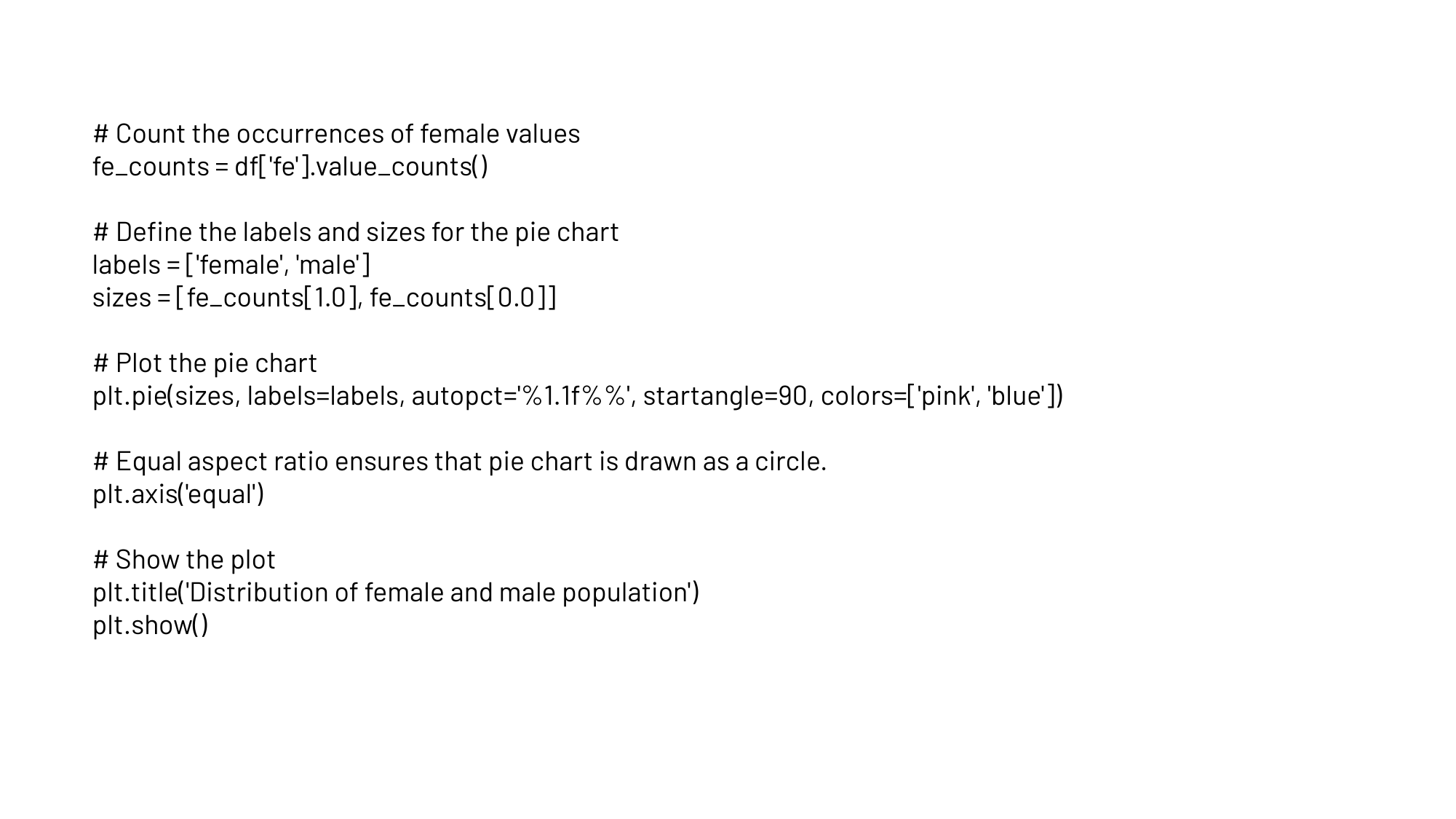

# Count the occurrences of female values
fe_counts = df['fe'].value_counts()

# Define the labels and sizes for the pie chart
labels = ['female', 'male']
sizes = [fe_counts[1.0], fe_counts[0.0]]

# Plot the pie chart
plt.pie(sizes, labels=labels, autopct='%1.1f%%', startangle=90, colors=['pink', 'blue'])

# Equal aspect ratio ensures that pie chart is drawn as a circle.
plt.axis('equal')

# Show the plot
plt.title('Distribution of female and male population')
plt.show()